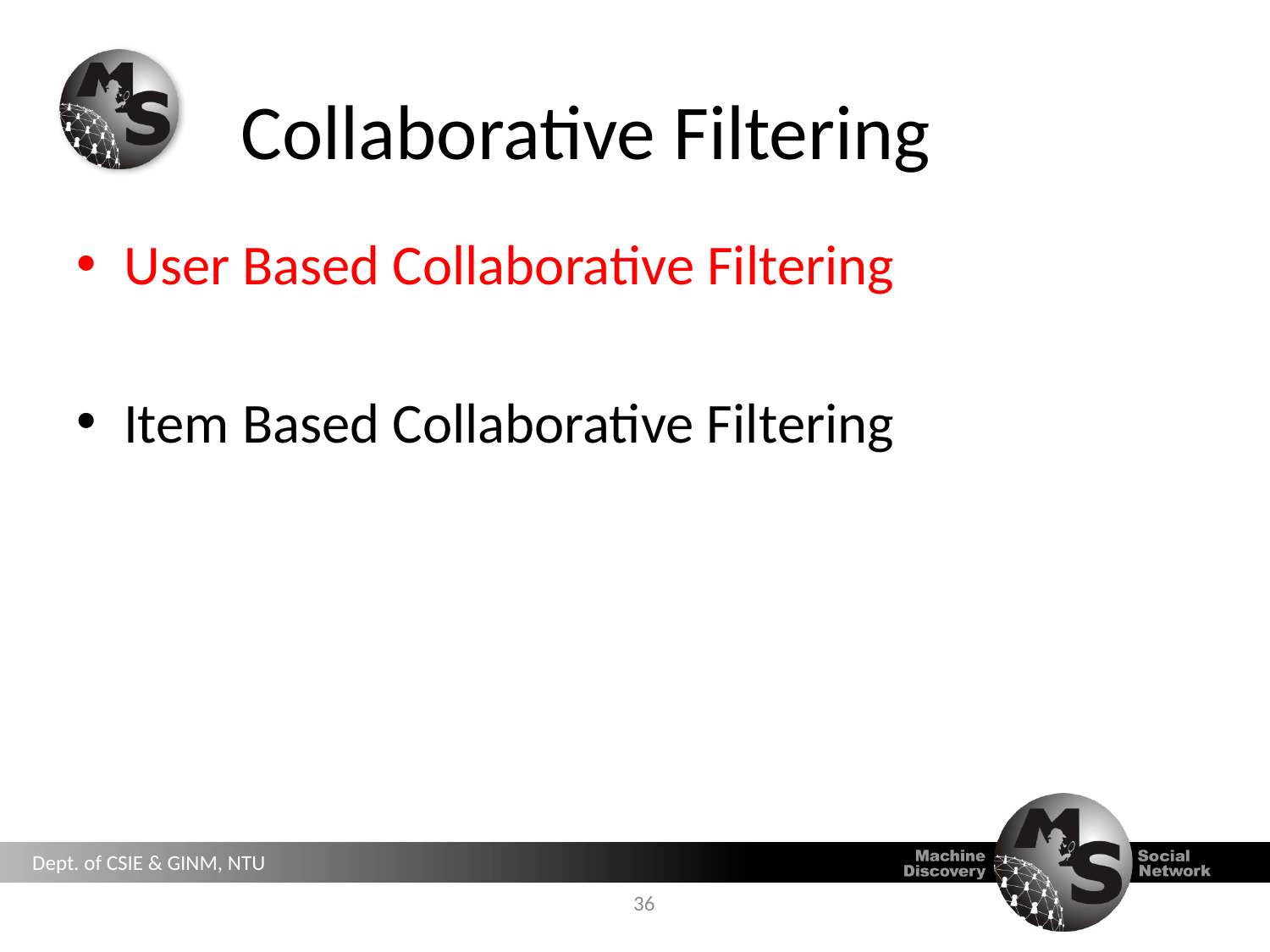

# Collaborative Filtering
User Based Collaborative Filtering

Item Based Collaborative Filtering
36